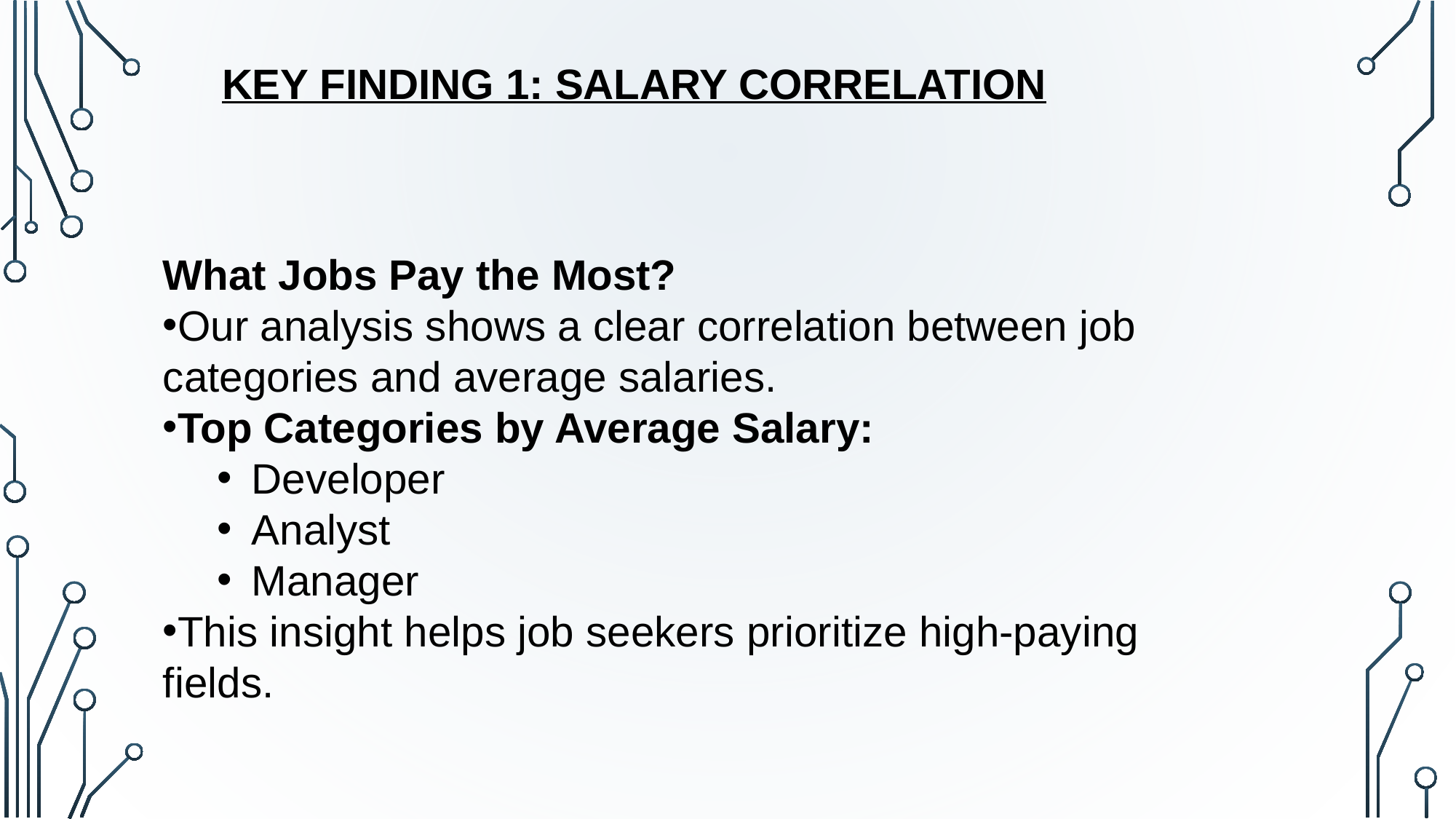

# Key Finding 1: Salary Correlation
What Jobs Pay the Most?
Our analysis shows a clear correlation between job categories and average salaries.
Top Categories by Average Salary:
Developer
Analyst
Manager
This insight helps job seekers prioritize high-paying fields.